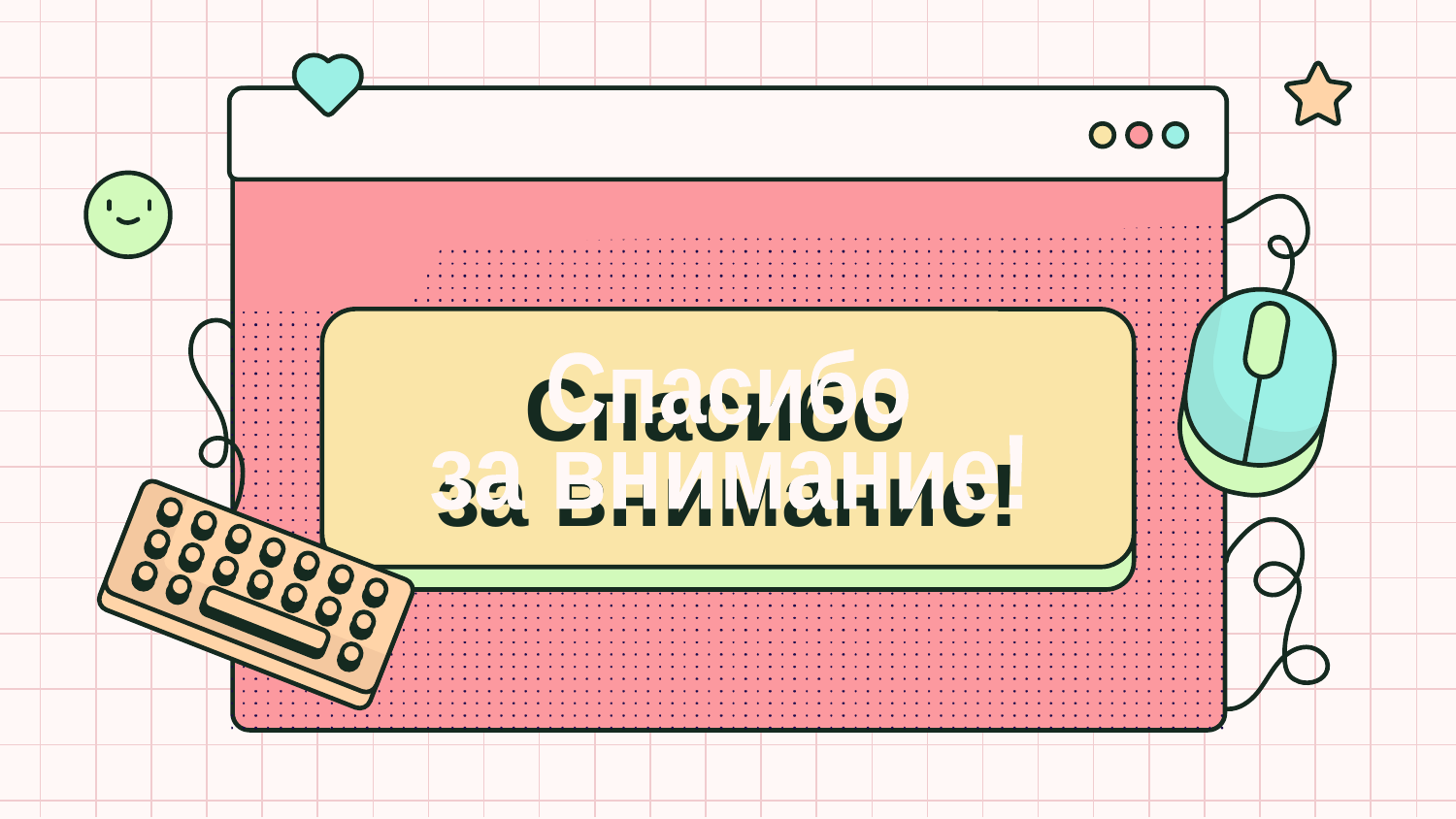

# Спасибо за внимание!
Спасибо

за внимание!